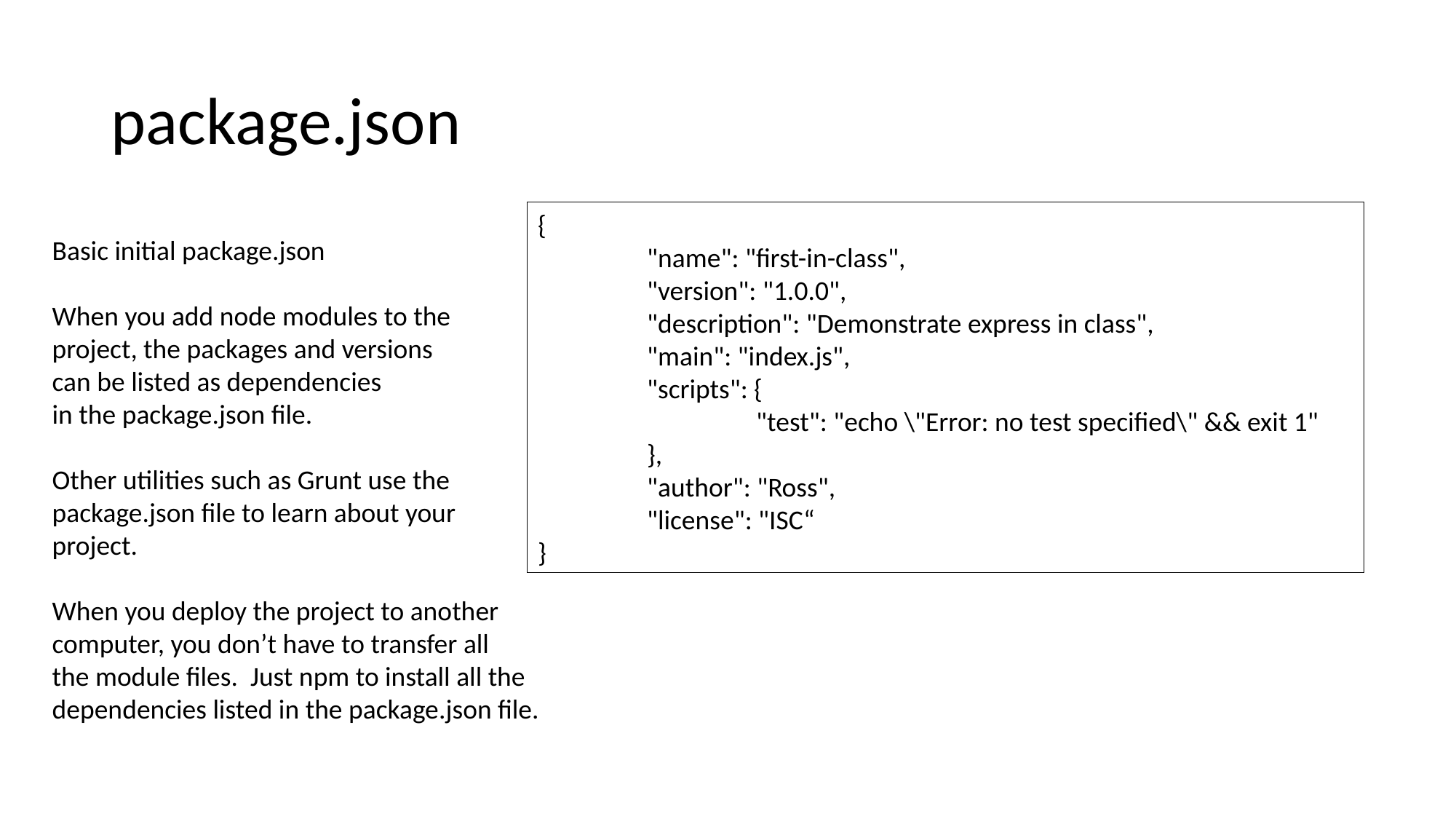

# package.json
{
	"name": "first-in-class",
	"version": "1.0.0",
	"description": "Demonstrate express in class",
	"main": "index.js",
	"scripts": {
		"test": "echo \"Error: no test specified\" && exit 1"
	},
	"author": "Ross",
	"license": "ISC“
}
Basic initial package.json

When you add node modules to the
project, the packages and versions
can be listed as dependencies
in the package.json file.

Other utilities such as Grunt use the
package.json file to learn about your
project.
When you deploy the project to another
computer, you don’t have to transfer all
the module files.  Just npm to install all the
dependencies listed in the package.json file.